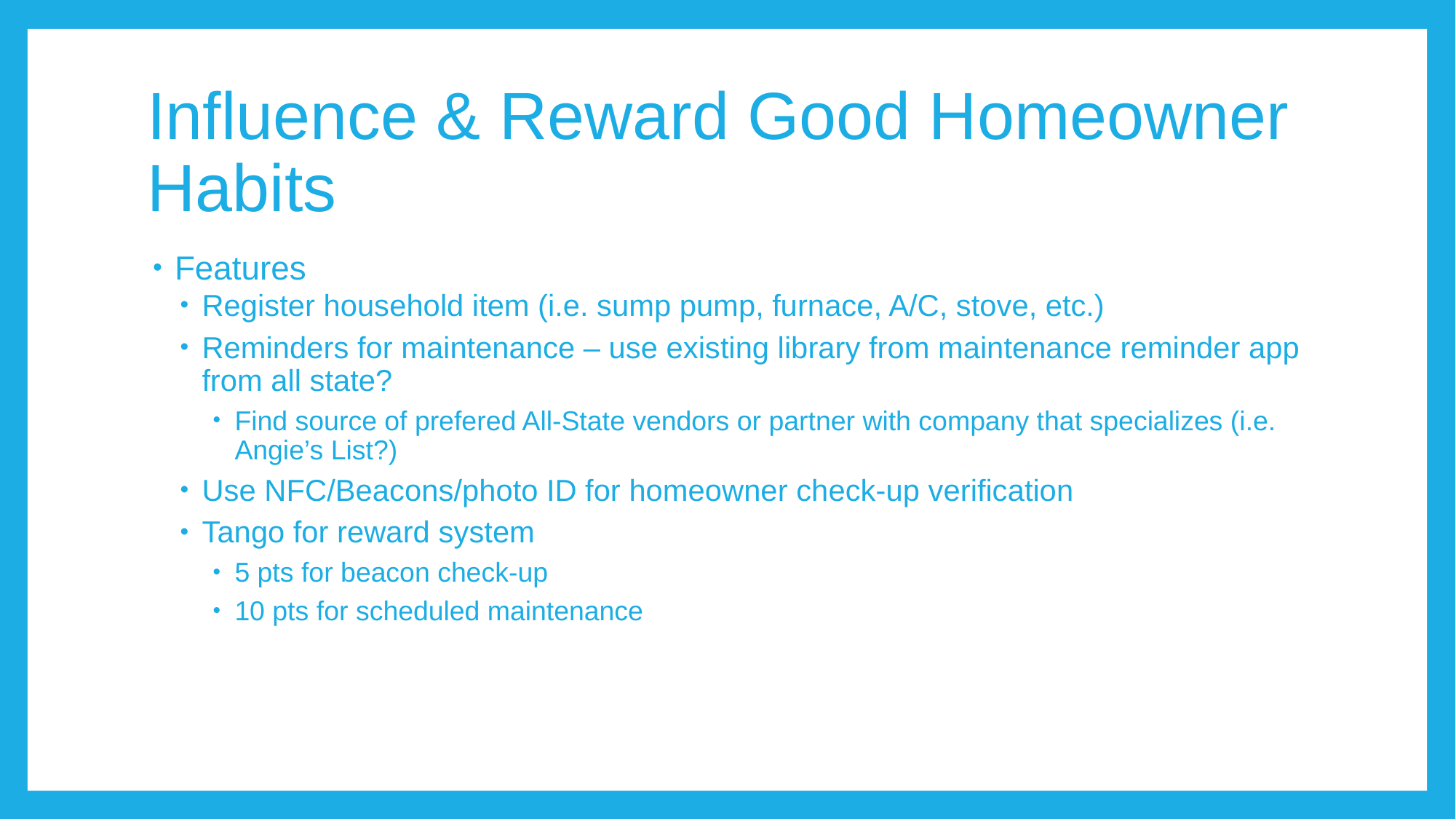

# Influence & Reward Good Homeowner Habits
Features
Register household item (i.e. sump pump, furnace, A/C, stove, etc.)
Reminders for maintenance – use existing library from maintenance reminder app from all state?
Find source of prefered All-State vendors or partner with company that specializes (i.e. Angie’s List?)
Use NFC/Beacons/photo ID for homeowner check-up verification
Tango for reward system
5 pts for beacon check-up
10 pts for scheduled maintenance